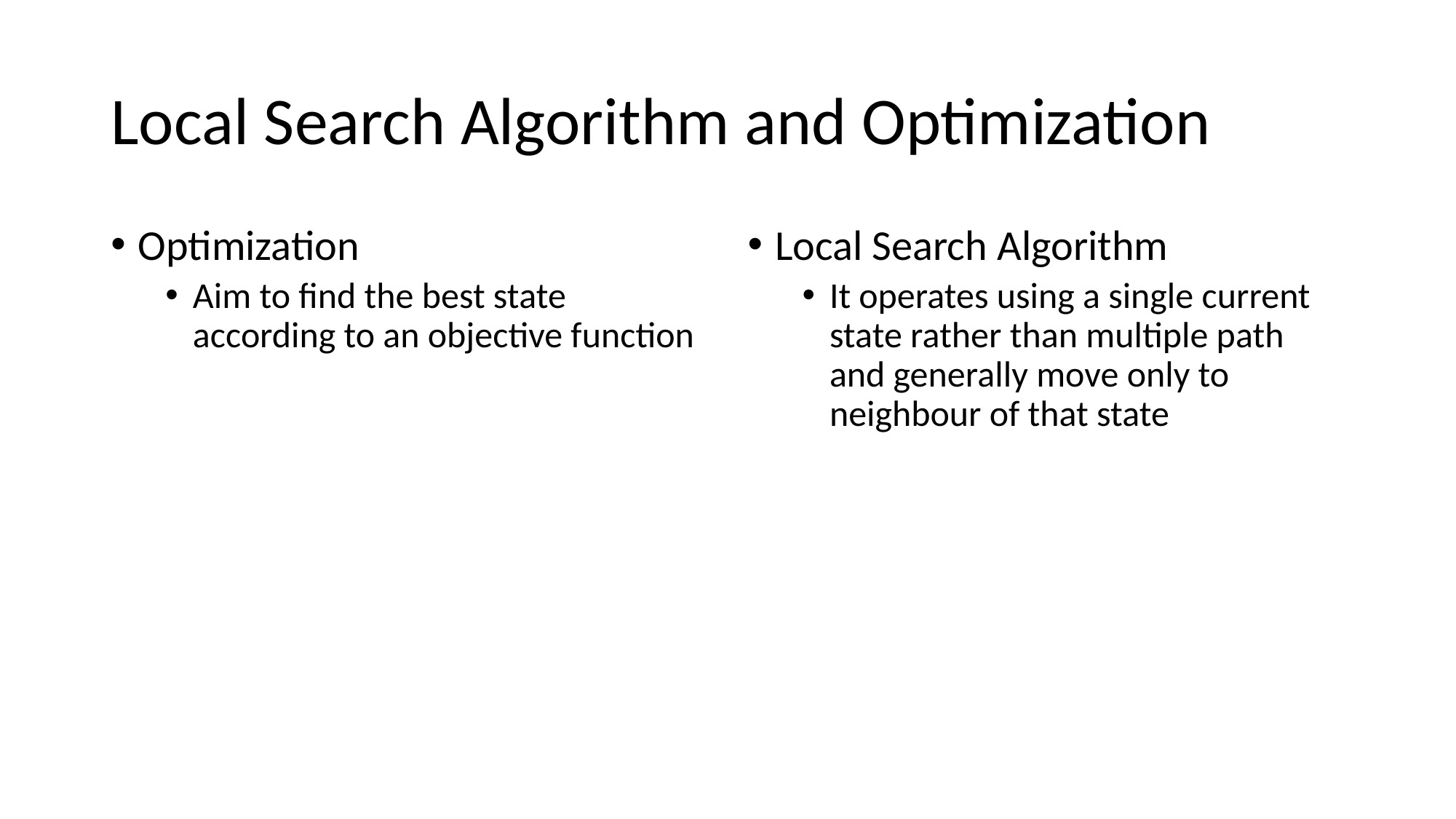

# Local Search Algorithm and Optimization
Optimization
Aim to find the best state according to an objective function
Local Search Algorithm
It operates using a single current state rather than multiple path and generally move only to neighbour of that state